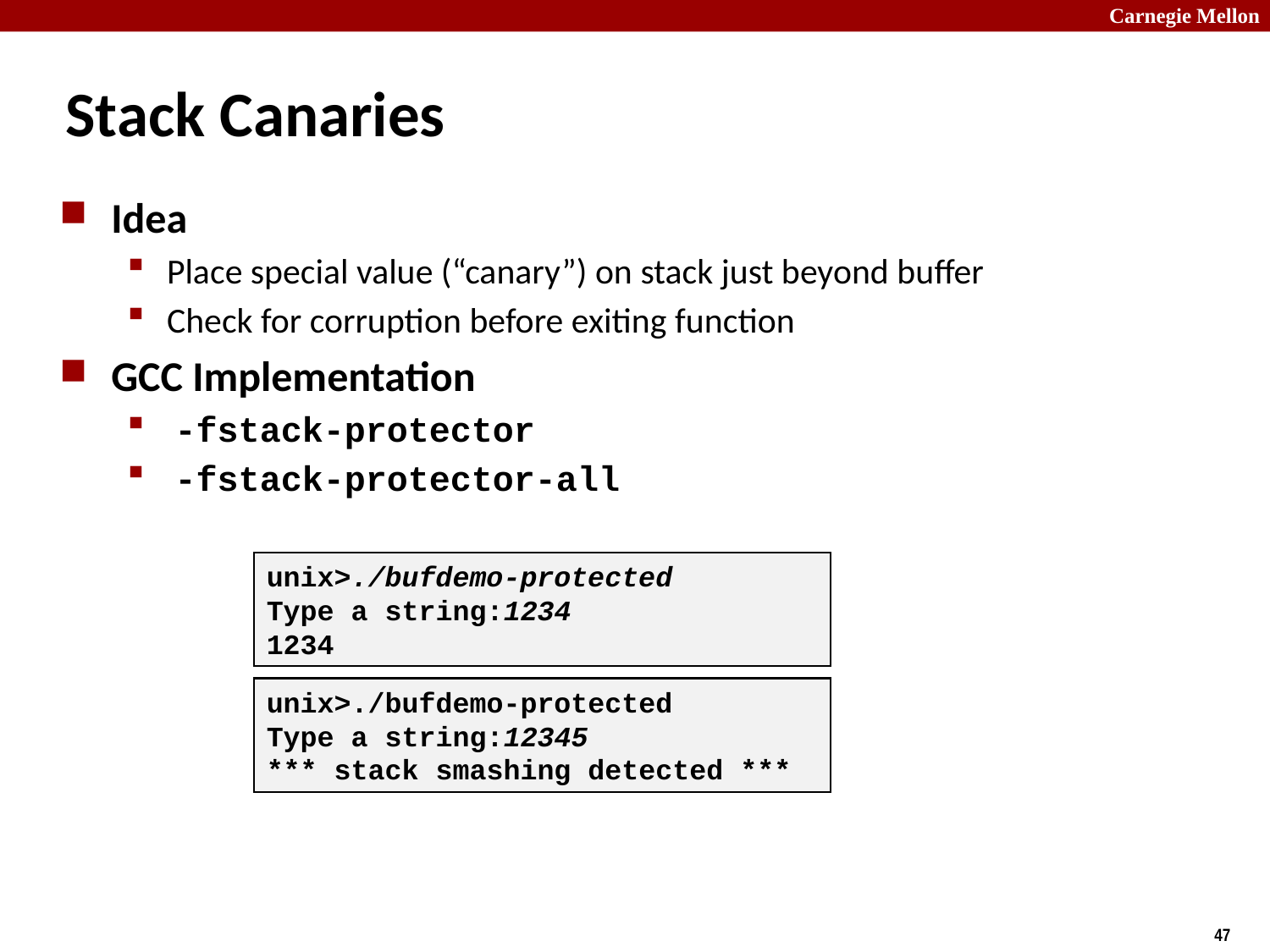

# Stack Canaries
Idea
Place special value (“canary”) on stack just beyond buffer
Check for corruption before exiting function
GCC Implementation
 -fstack-protector
 -fstack-protector-all
unix>./bufdemo-protected
Type a string:1234
1234
unix>./bufdemo-protected
Type a string:12345
*** stack smashing detected ***